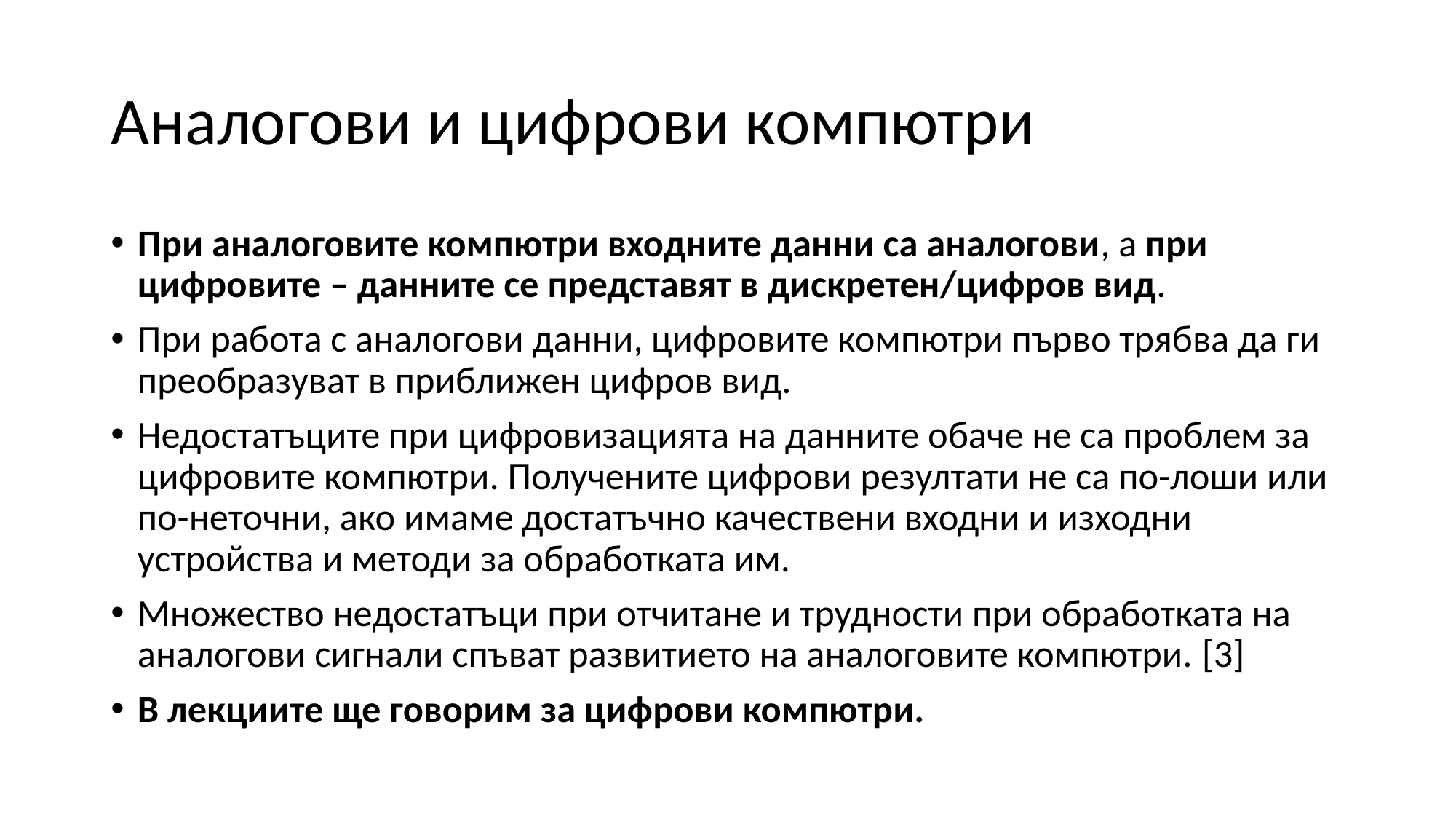

# Аналогови и цифрови компютри
При аналоговите компютри входните данни са аналогови, а при цифровите – данните се представят в дискретен/цифров вид.
При работа с аналогови данни, цифровите компютри първо трябва да ги преобразуват в приближен цифров вид.
Недостатъците при цифровизацията на данните обаче не са проблем за цифровите компютри. Получените цифрови резултати не са по-лоши или по-неточни, ако имаме достатъчно качествени входни и изходни устройства и методи за обработката им.
Множество недостатъци при отчитане и трудности при обработката на  аналогови сигнали спъват развитието на аналоговите компютри. [3]
В лекциите ще говорим за цифрови компютри.